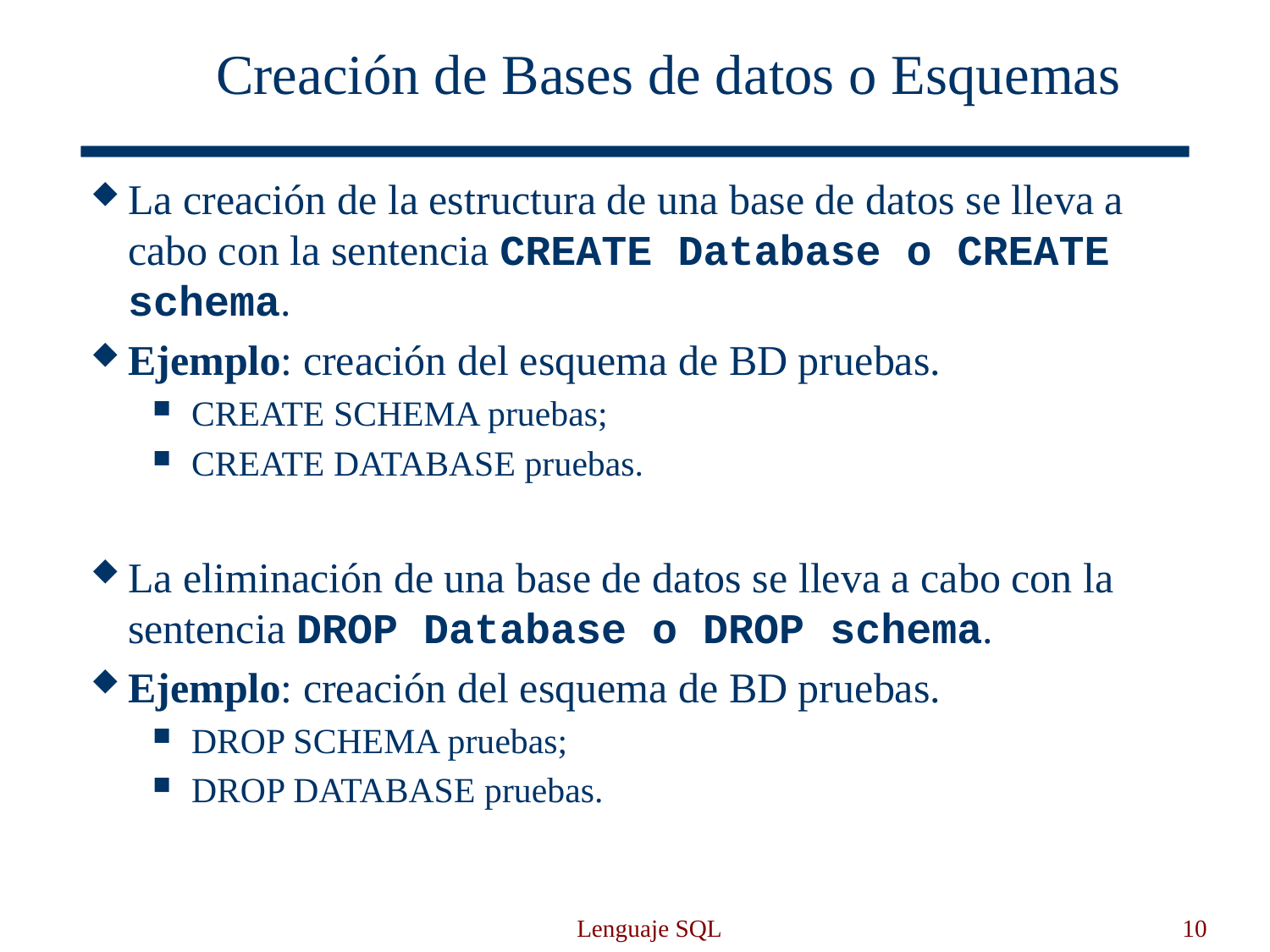

Creación de Bases de datos o Esquemas
La creación de la estructura de una base de datos se lleva a cabo con la sentencia CREATE Database o CREATE schema.
Ejemplo: creación del esquema de BD pruebas.
CREATE SCHEMA pruebas;
CREATE DATABASE pruebas.

La eliminación de una base de datos se lleva a cabo con la sentencia DROP Database o DROP schema.
Ejemplo: creación del esquema de BD pruebas.
DROP SCHEMA pruebas;
DROP DATABASE pruebas.

Lenguaje SQL
10